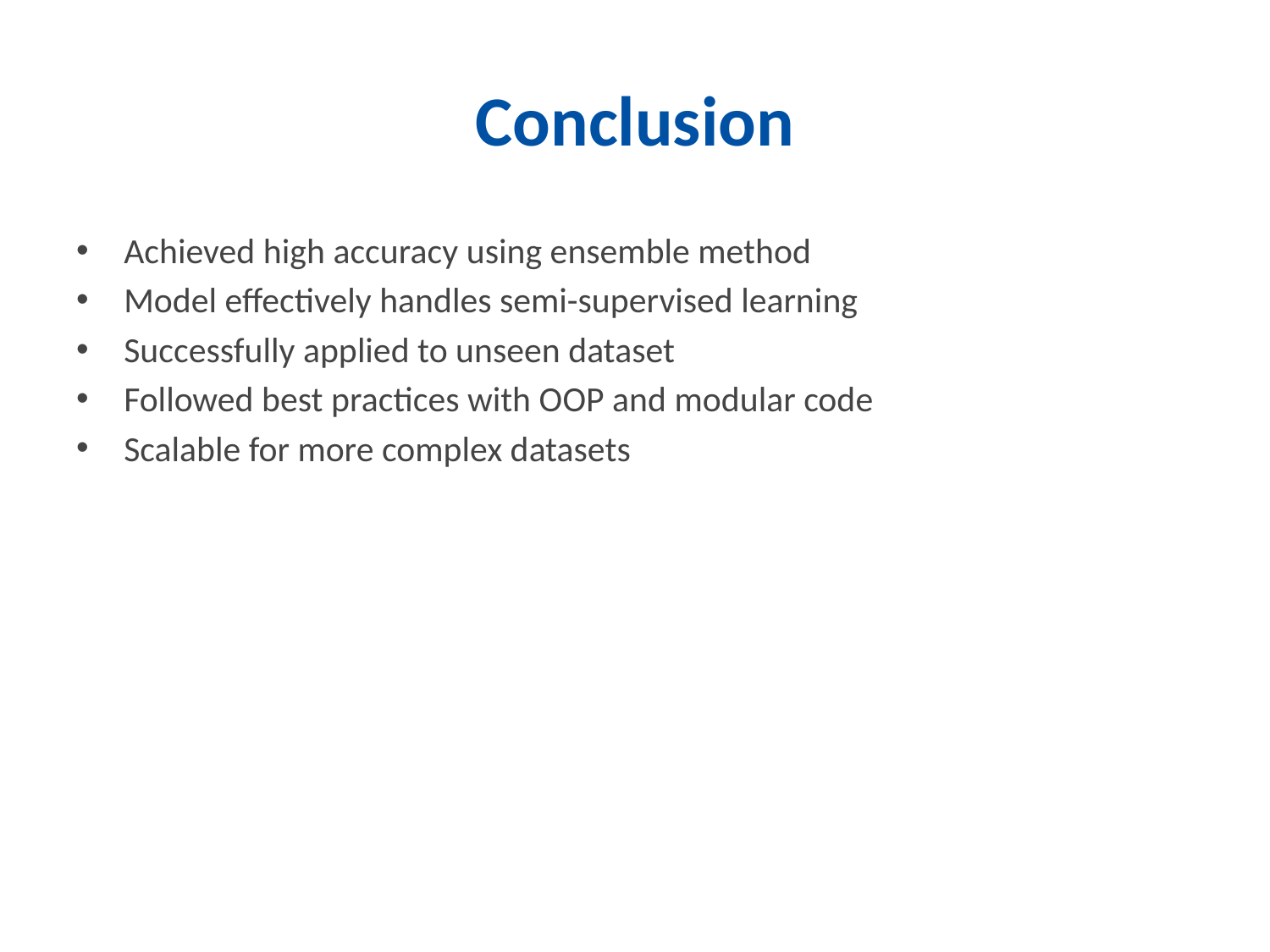

# Conclusion
Achieved high accuracy using ensemble method
Model effectively handles semi-supervised learning
Successfully applied to unseen dataset
Followed best practices with OOP and modular code
Scalable for more complex datasets